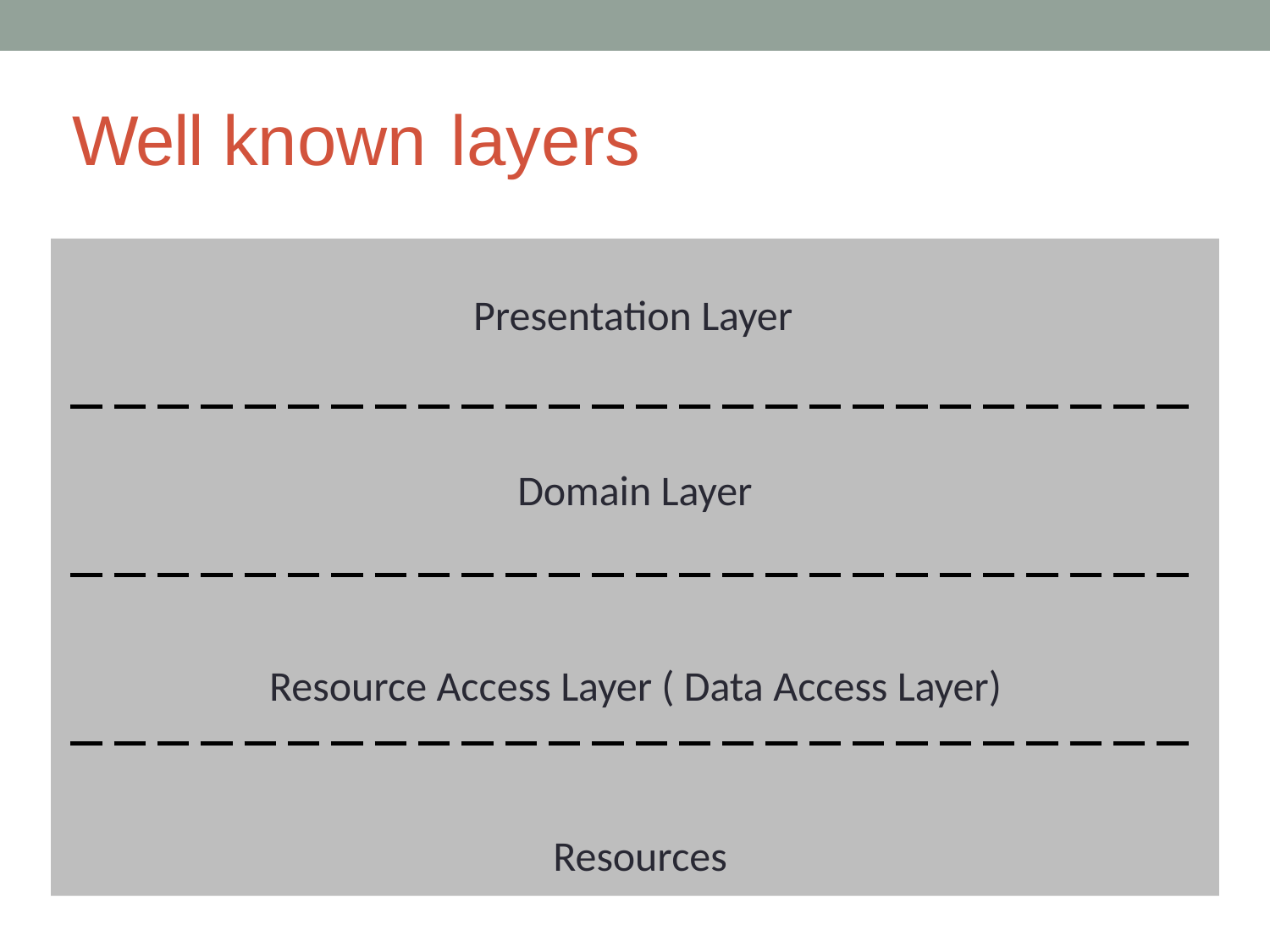

# Well known layers

Presentation Layer

Domain Layer
Resource Access Layer ( Data Access Layer)  Resources